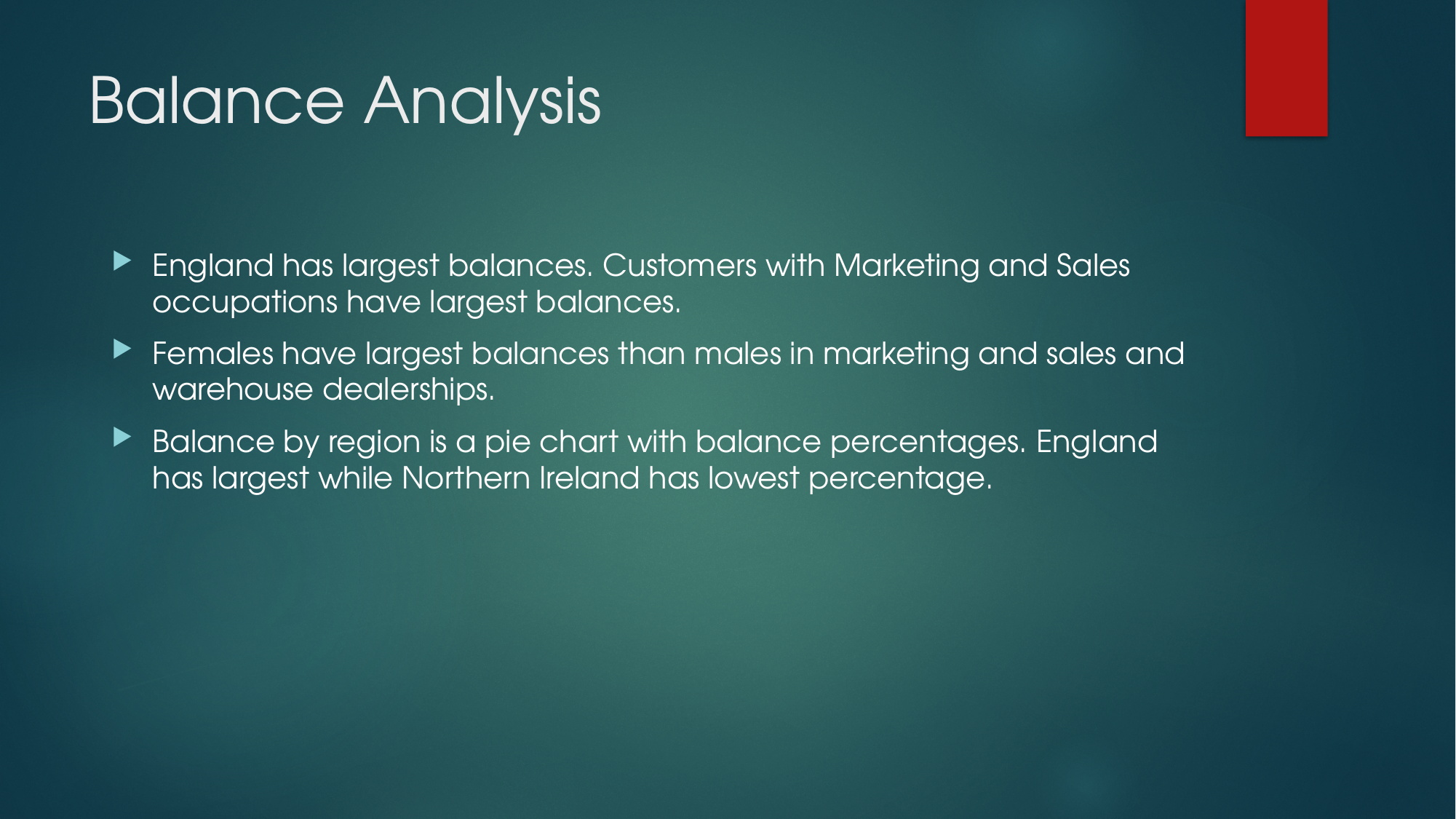

# Balance Analysis
England has largest balances. Customers with Marketing and Sales occupations have largest balances.
Females have largest balances than males in marketing and sales and warehouse dealerships.
Balance by region is a pie chart with balance percentages. England has largest while Northern Ireland has lowest percentage.